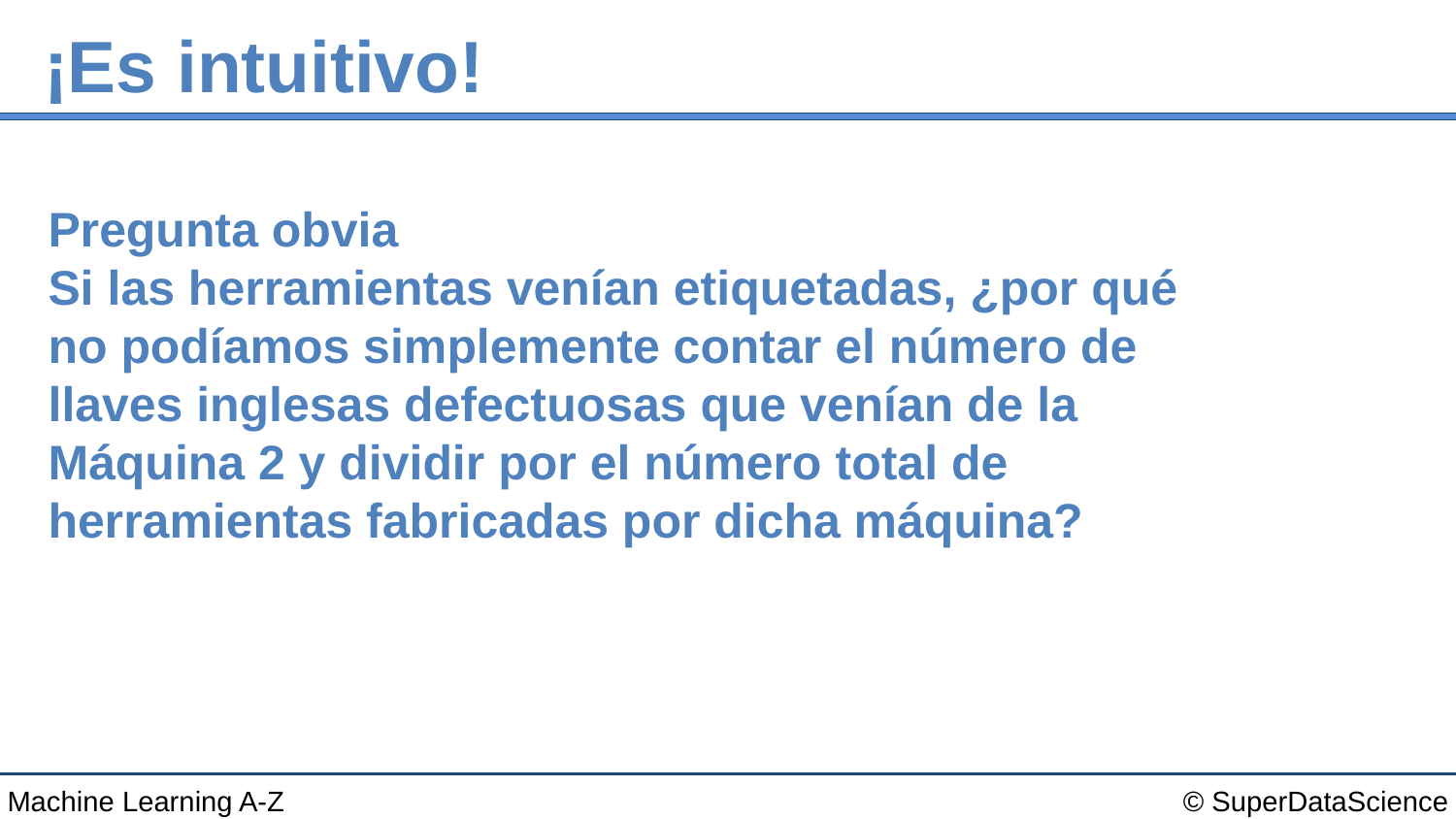

# ¡Es intuitivo!
Pregunta obvia
Si las herramientas venían etiquetadas, ¿por qué no podíamos simplemente contar el número de llaves inglesas defectuosas que venían de la Máquina 2 y dividir por el número total de herramientas fabricadas por dicha máquina?